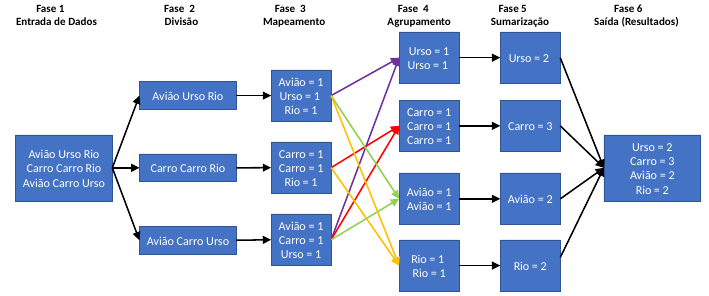

Fase 1                                        Fase  2                                Fase  3                                     Fase  4                            Fase 5                                   Fase 6
Entrada de Dados                           Divisão                          Mapeamento                         Agrupamento                Sumarização                  Saída (Resultados)
Urso = 1
Urso = 1
Urso = 2
Avião = 1
Urso = 1
Rio = 1
Avião Urso Rio
Carro = 1
Carro = 1
Carro = 1
Carro = 3
Avião Urso Rio
Carro Carro Rio
Avião Carro Urso
Urso = 2
Carro = 3
Avião = 2
Rio = 2
Carro = 1
Carro = 1
Rio = 1
Carro Carro Rio
Avião = 1
Avião = 1
Avião = 2
Avião = 1
Carro = 1
Urso = 1
Avião Carro Urso
Rio = 1
Rio = 1
Rio = 2